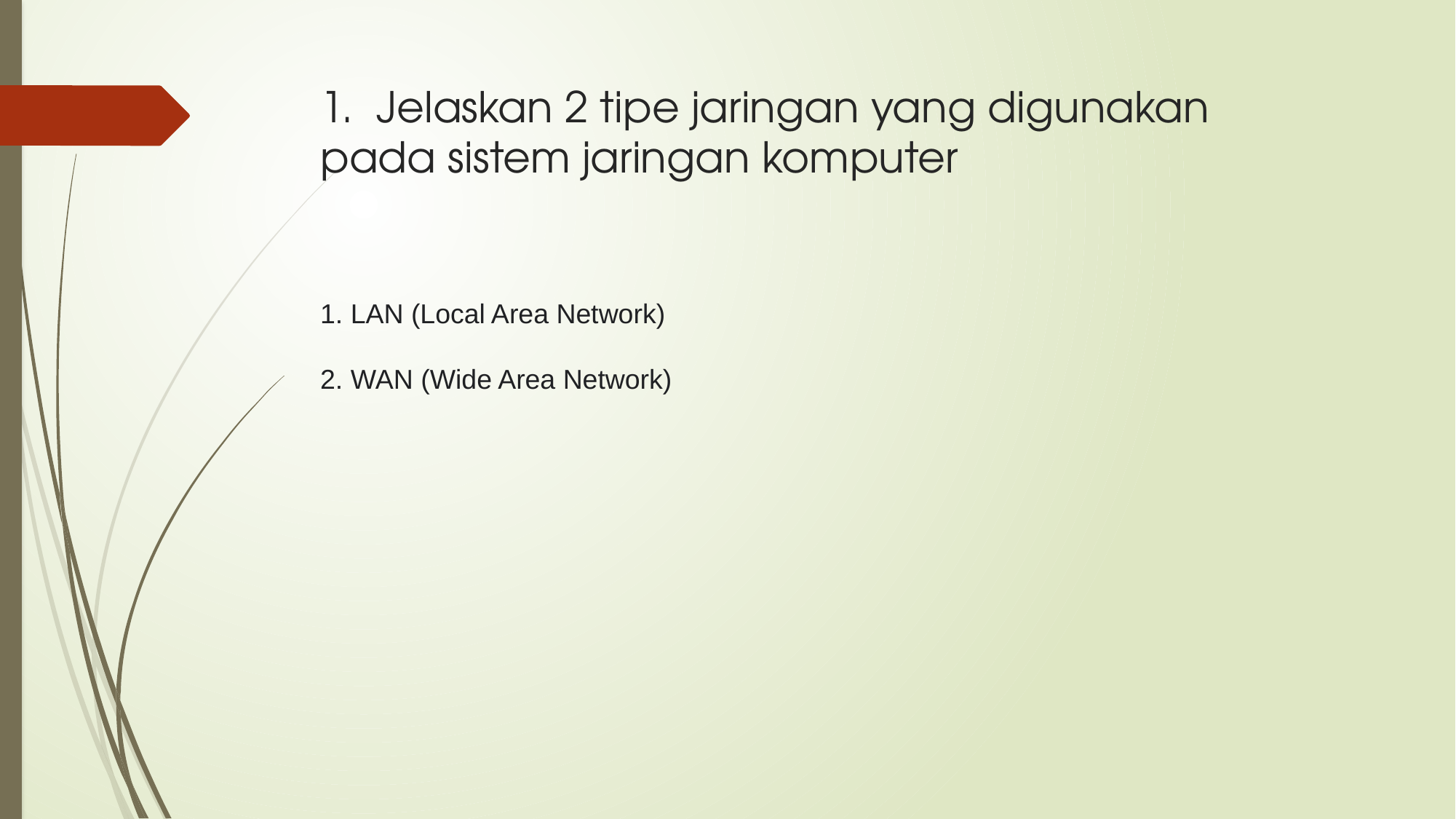

# 1.  Jelaskan 2 tipe jaringan yang digunakan pada sistem jaringan komputer
1. LAN (Local Area Network)

2. WAN (Wide Area Network)